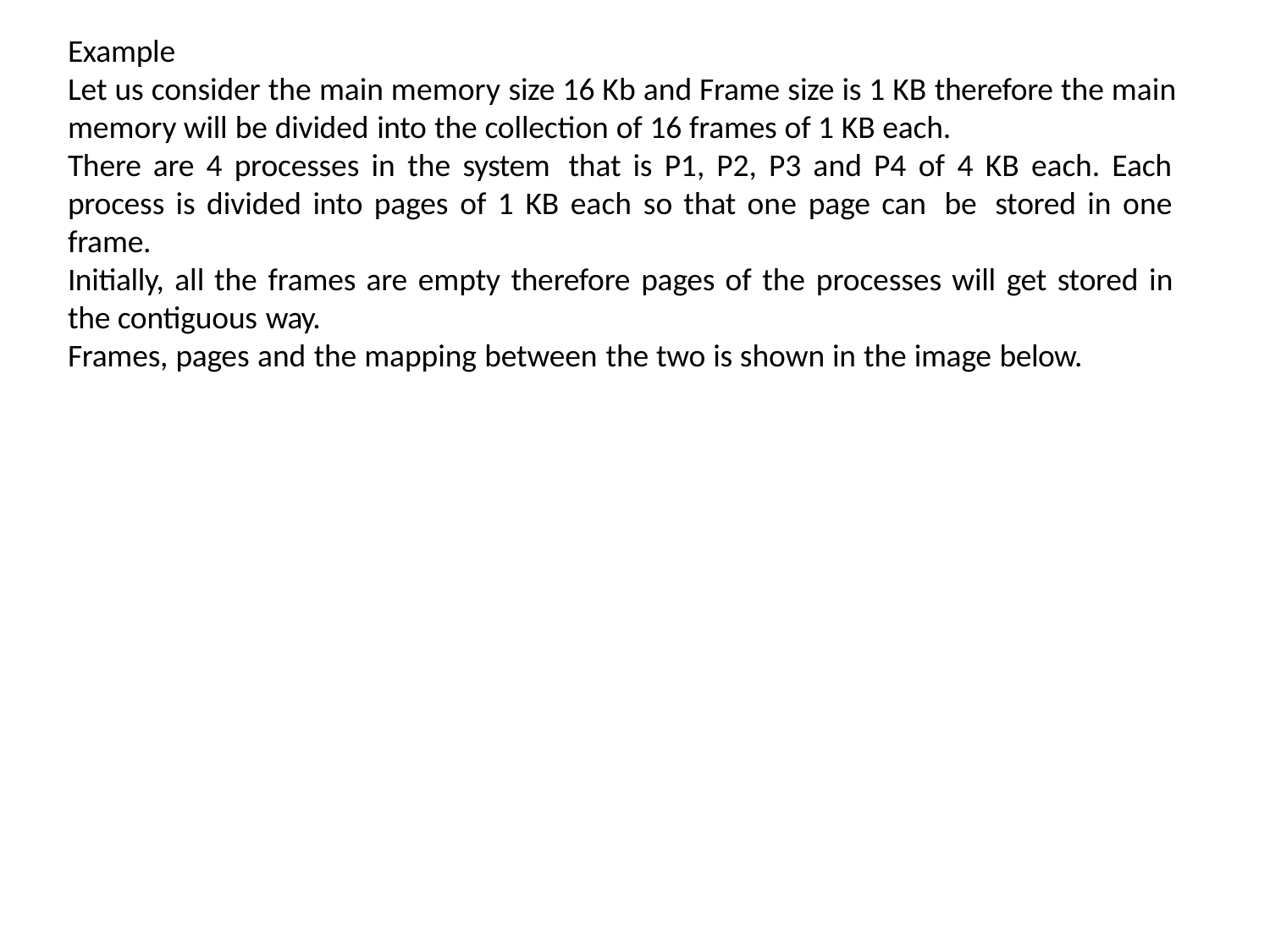

Example
Let us consider the main memory size 16 Kb and Frame size is 1 KB therefore the main
memory will be divided into the collection of 16 frames of 1 KB each.
There are 4 processes in the system that is P1, P2, P3 and P4 of 4 KB each. Each  process is divided into pages of 1 KB each so that one page can be stored in one  frame.
Initially, all the frames are empty therefore pages of the processes will get stored in
the contiguous way.
Frames, pages and the mapping between the two is shown in the image below.